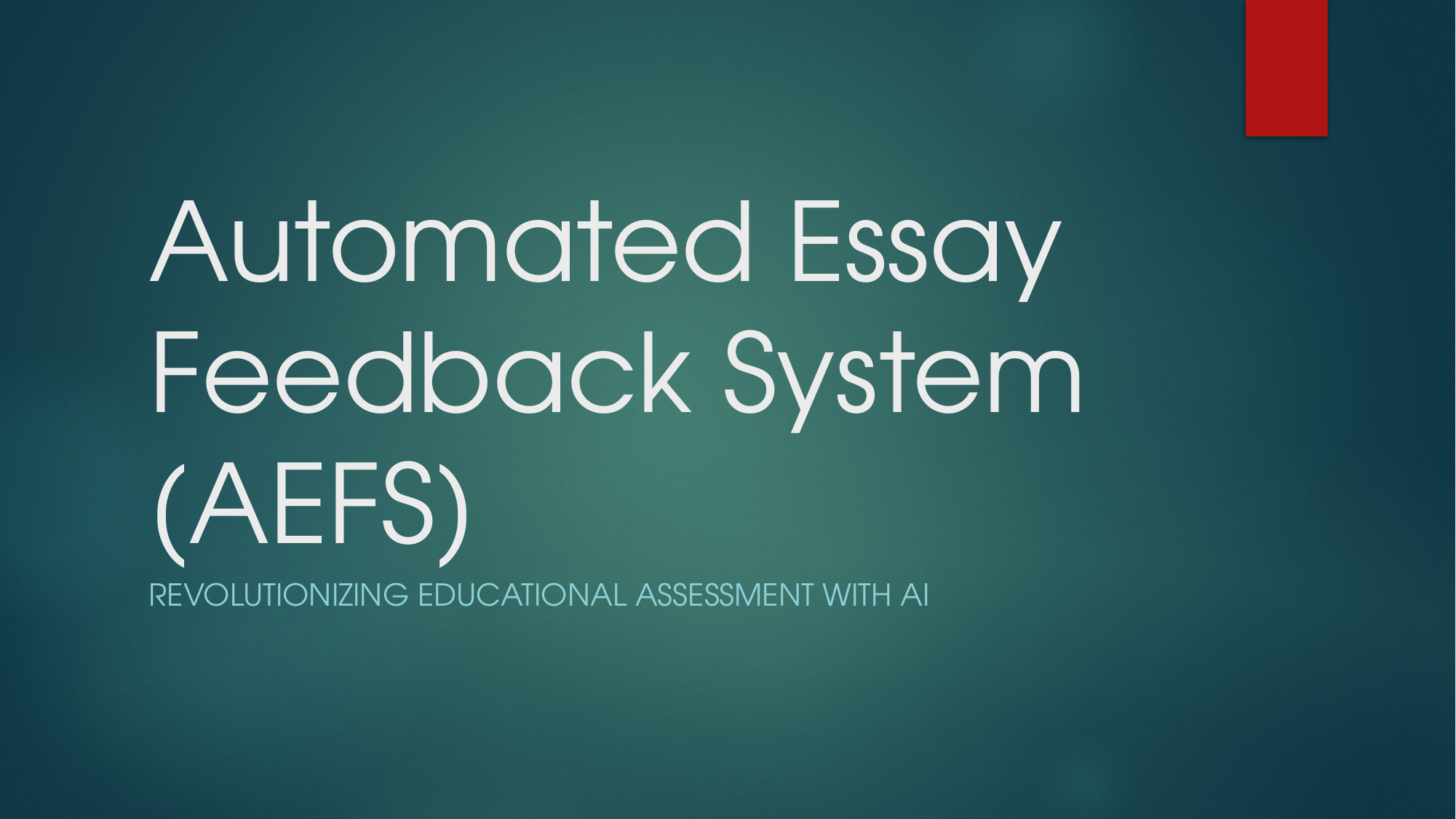

# Automated Essay Feedback System (AEFS)
Revolutionizing Educational Assessment with AI